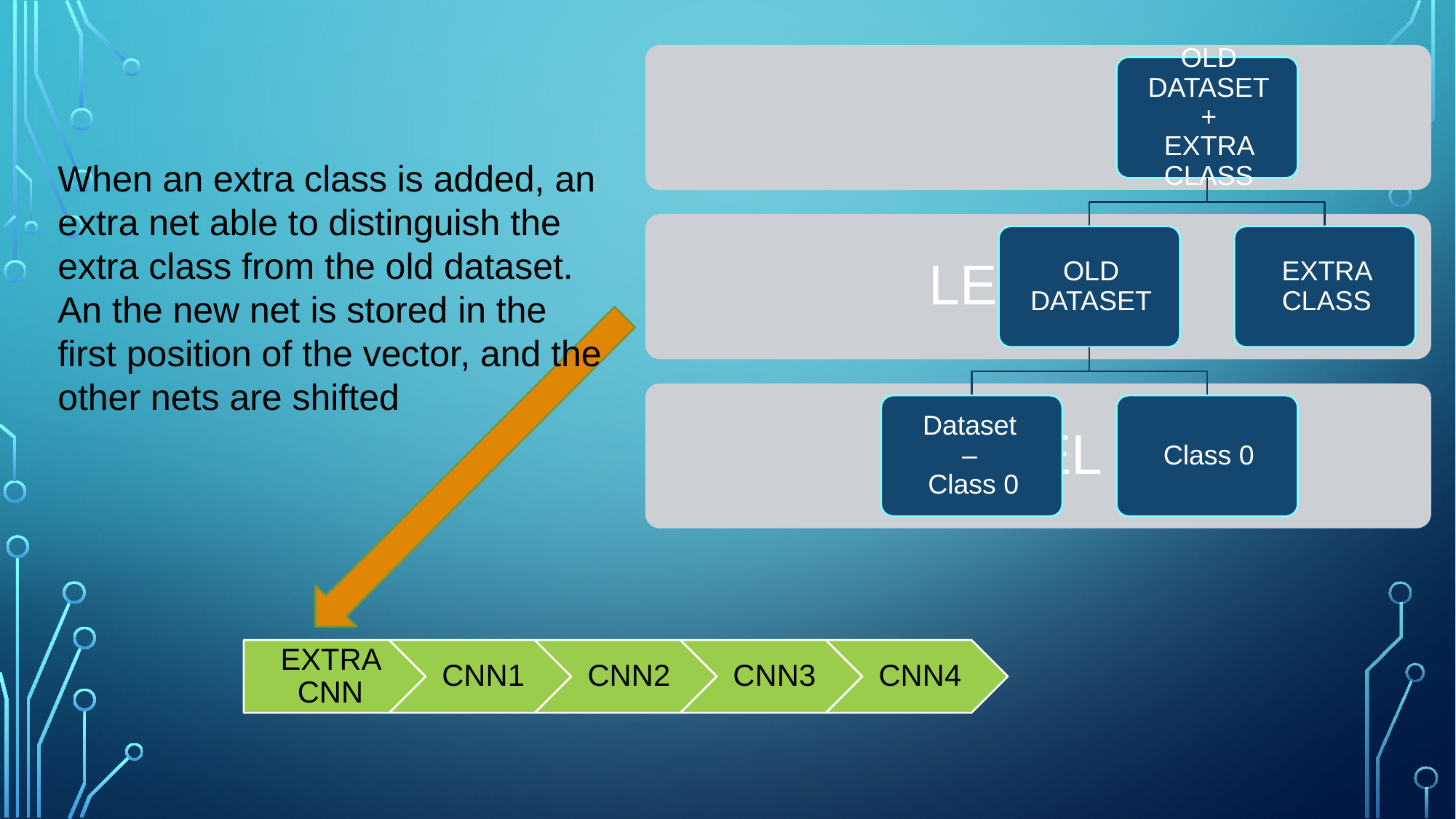

LEVEL 1
LEVEL 0

OLD DATASET
+
EXTRA CLASS
OLD DATASET
Dataset 
–
Class 0
Class 0
EXTRA CLASS
When an extra class is added, an extra net able to distinguish the extra class from the old dataset.
An the new net is stored in the first position of the vector, and the other nets are shifted
EXTRA CNN
CNN1
CNN2
CNN3
CNN4